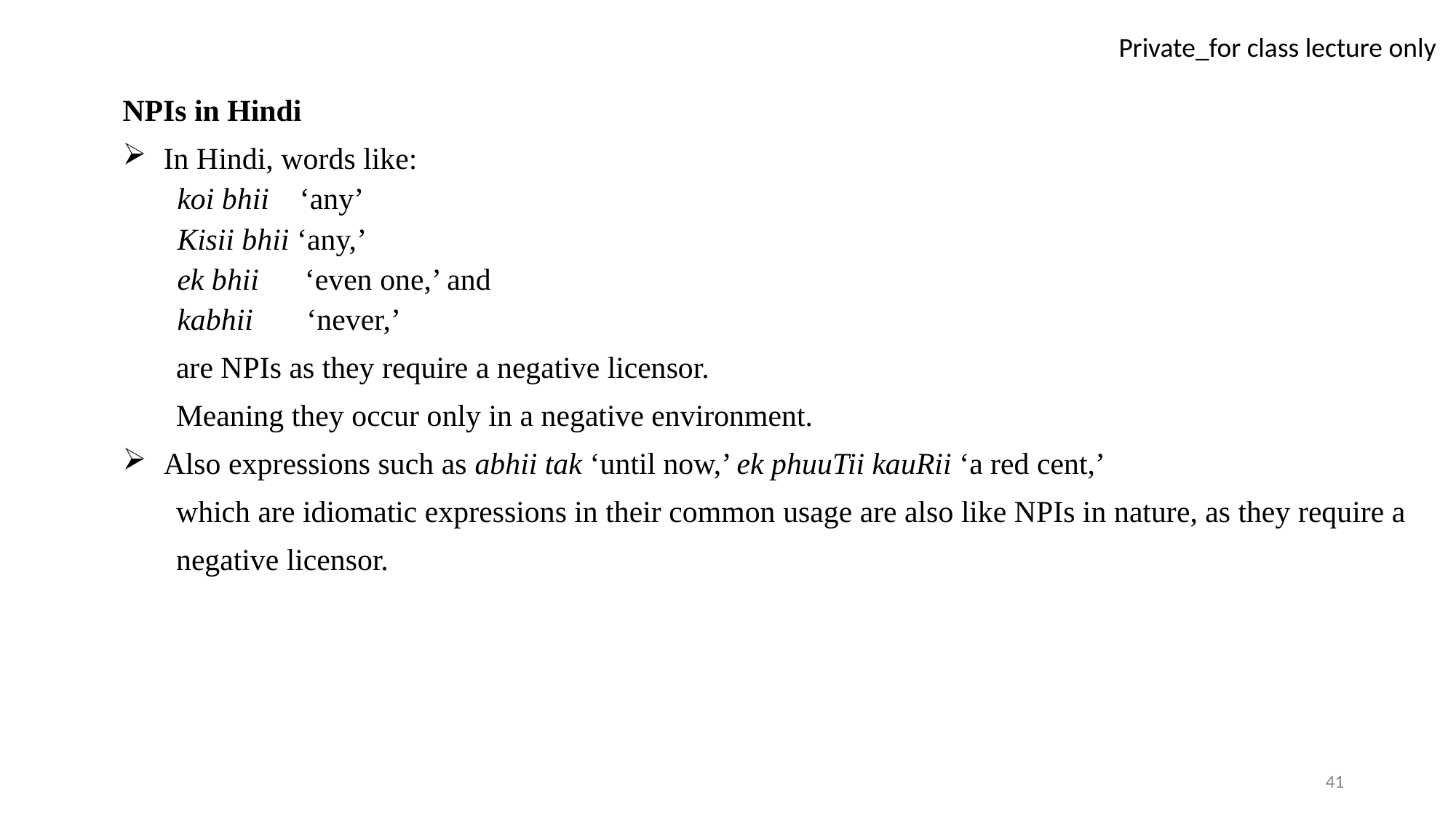

NPIs in Hindi
In Hindi, words like:
koi bhii    ‘any’
Kisii bhii ‘any,’
ek bhii      ‘even one,’ and
kabhii       ‘never,’
       are NPIs as they require a negative licensor.
       Meaning they occur only in a negative environment.
Also expressions such as abhii tak ‘until now,’ ek phuuTii kauRii ‘a red cent,’
       which are idiomatic expressions in their common usage are also like NPIs in nature, as they require a
       negative licensor.
41